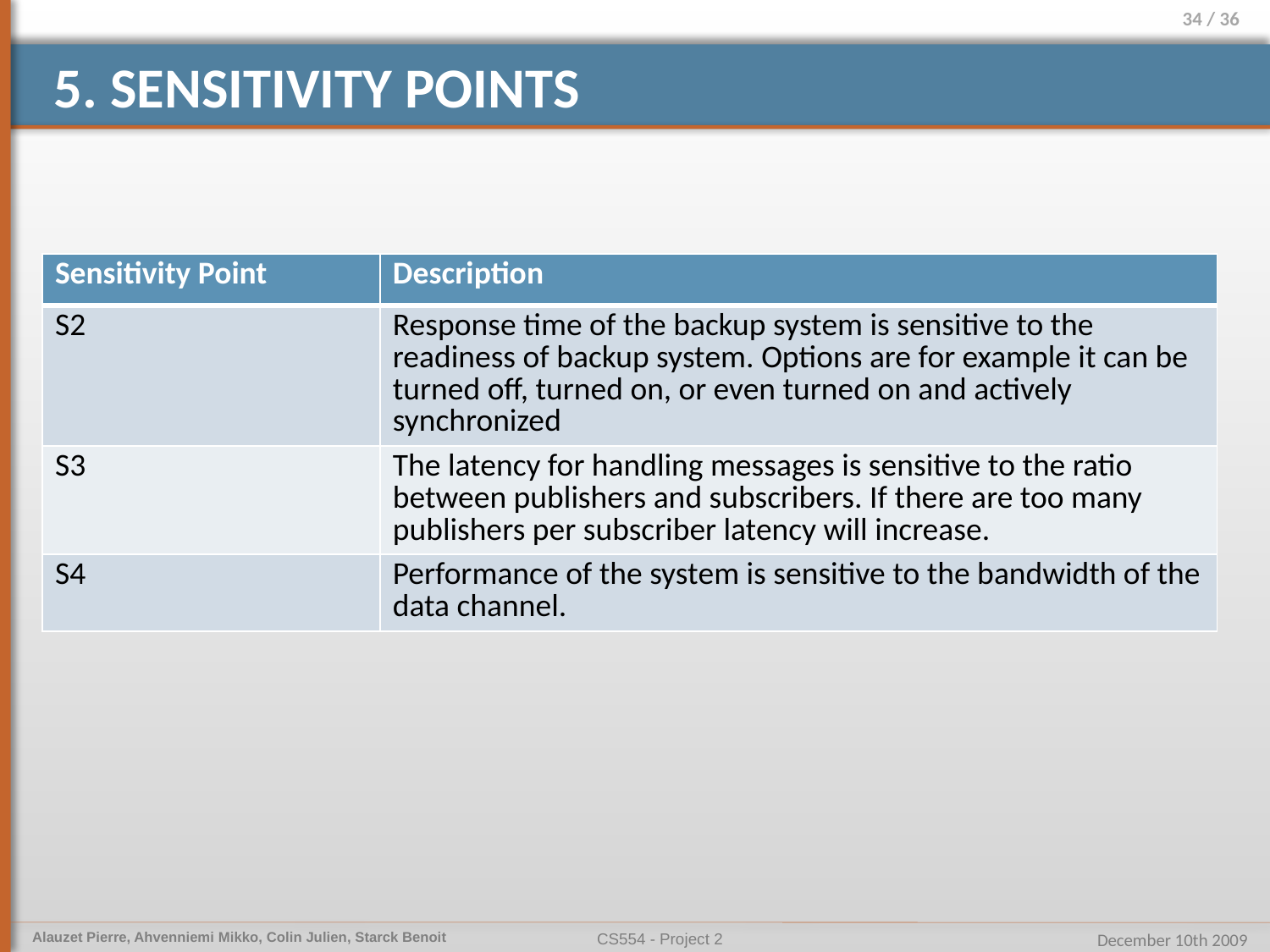

# 5. Sensitivity points

| Sensitivity Point | Description |
| --- | --- |
| S2 | Response time of the backup system is sensitive to the readiness of backup system. Options are for example it can be turned off, turned on, or even turned on and actively synchronized |
| S3 | The latency for handling messages is sensitive to the ratio between publishers and subscribers. If there are too many publishers per subscriber latency will increase. |
| S4 | Performance of the system is sensitive to the bandwidth of the data channel. |